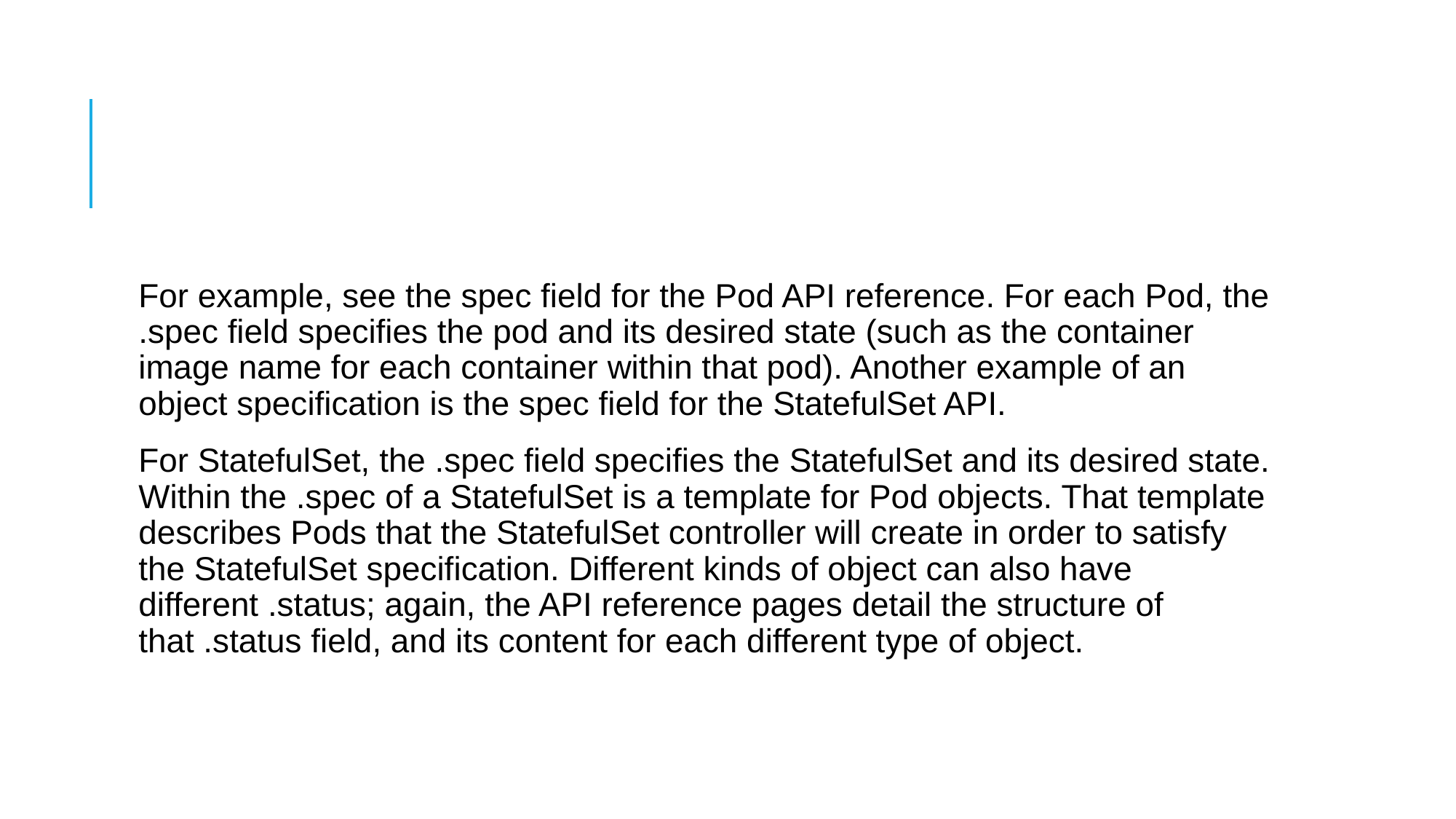

#
For example, see the spec field for the Pod API reference. For each Pod, the .spec field specifies the pod and its desired state (such as the container image name for each container within that pod). Another example of an object specification is the spec field for the StatefulSet API.
For StatefulSet, the .spec field specifies the StatefulSet and its desired state. Within the .spec of a StatefulSet is a template for Pod objects. That template describes Pods that the StatefulSet controller will create in order to satisfy the StatefulSet specification. Different kinds of object can also have different .status; again, the API reference pages detail the structure of that .status field, and its content for each different type of object.